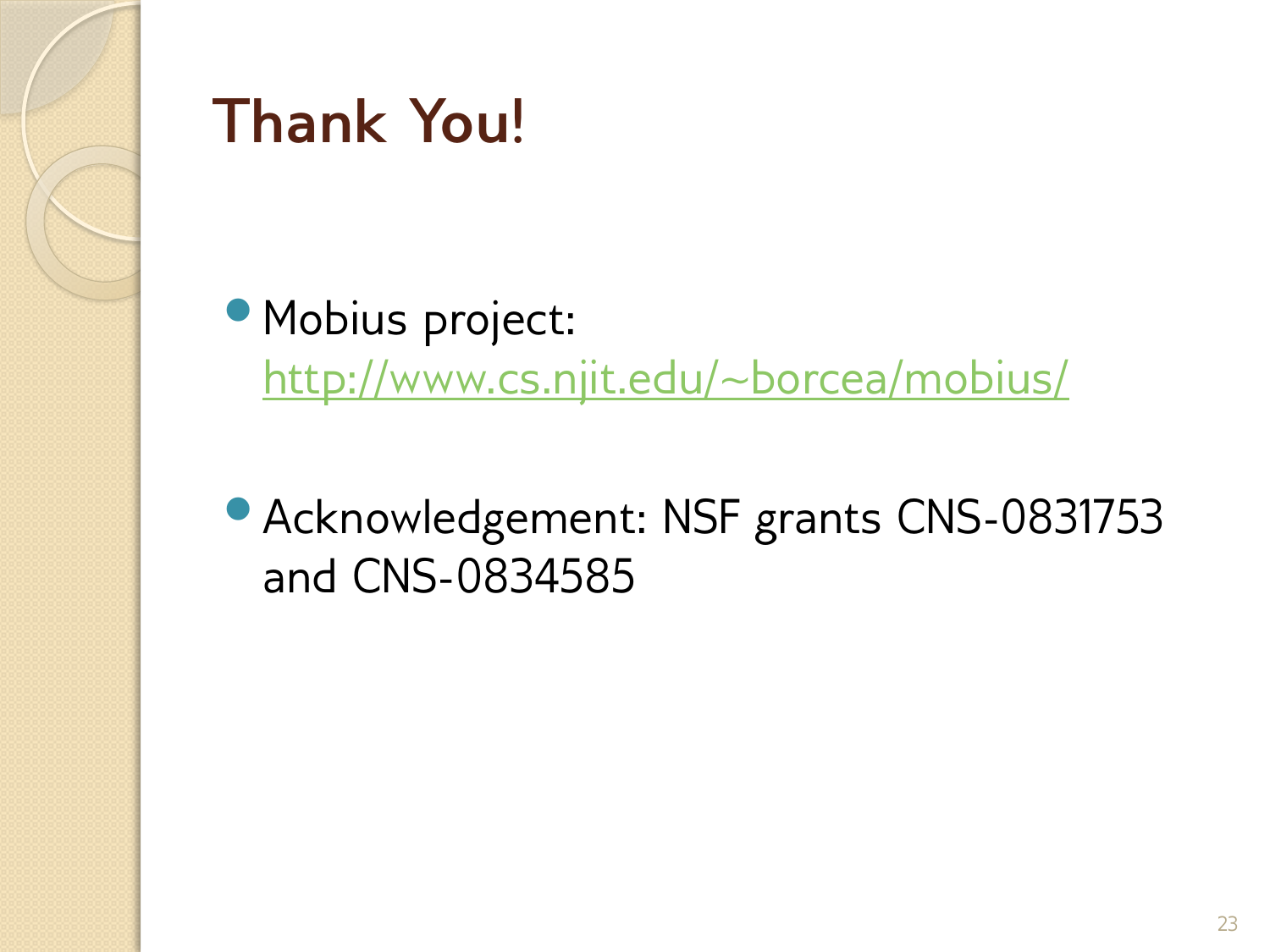

# Thank You!

Mobius project: http://www.cs.njit.edu/~borcea/mobius/

Acknowledgement: NSF grants CNS-0831753 and CNS-0834585
23